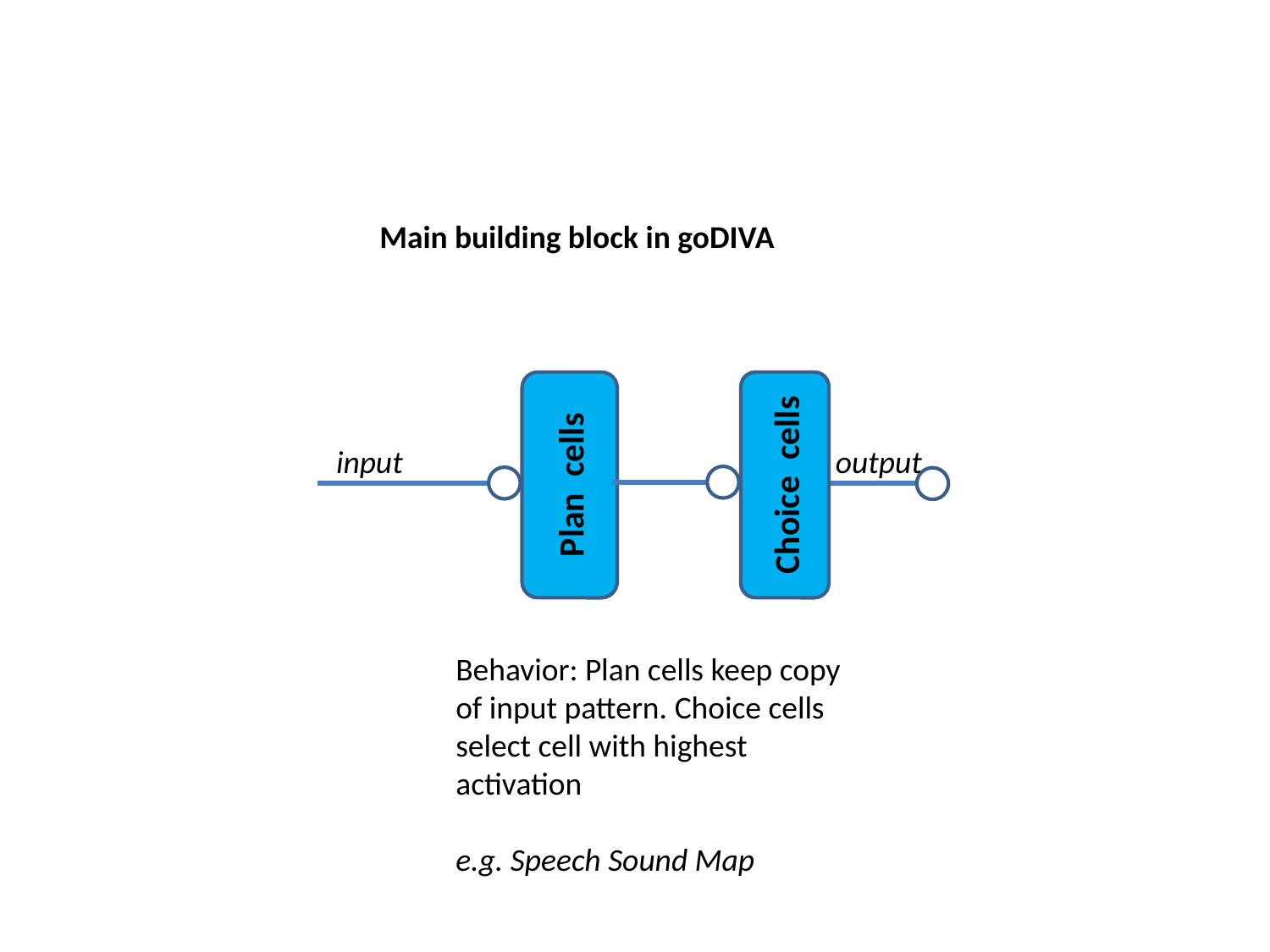

Main building block in goDIVA
input
output
Plan  cells
Choice  cells

Behavior: Plan cells keep copy of input pattern. Choice cells select cell with highest activation

e.g. Speech Sound Map